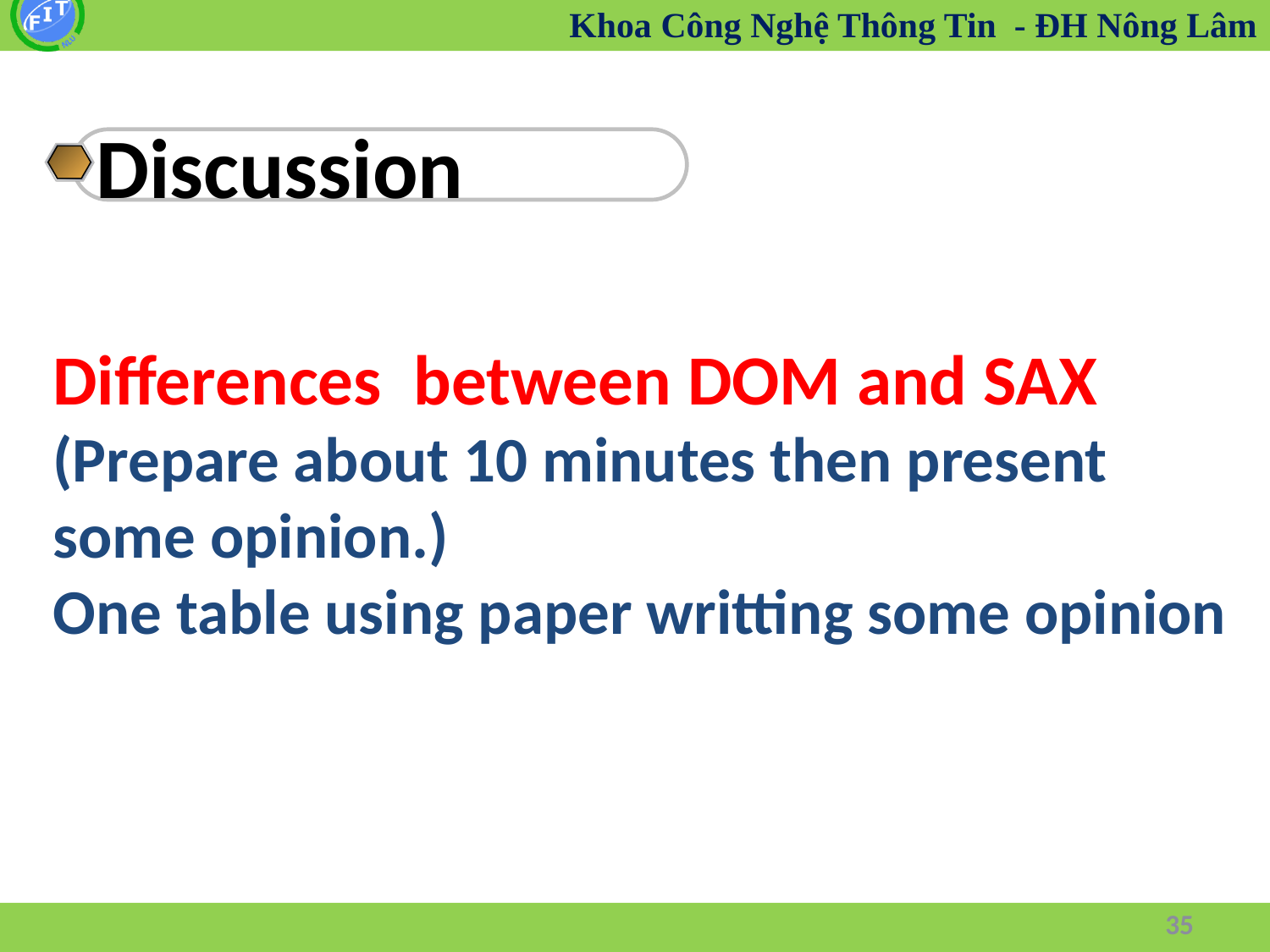

Discussion

Differences  between DOM and SAX
(Prepare about 10 minutes then present
some opinion.)
One table using paper writting some opinion
35